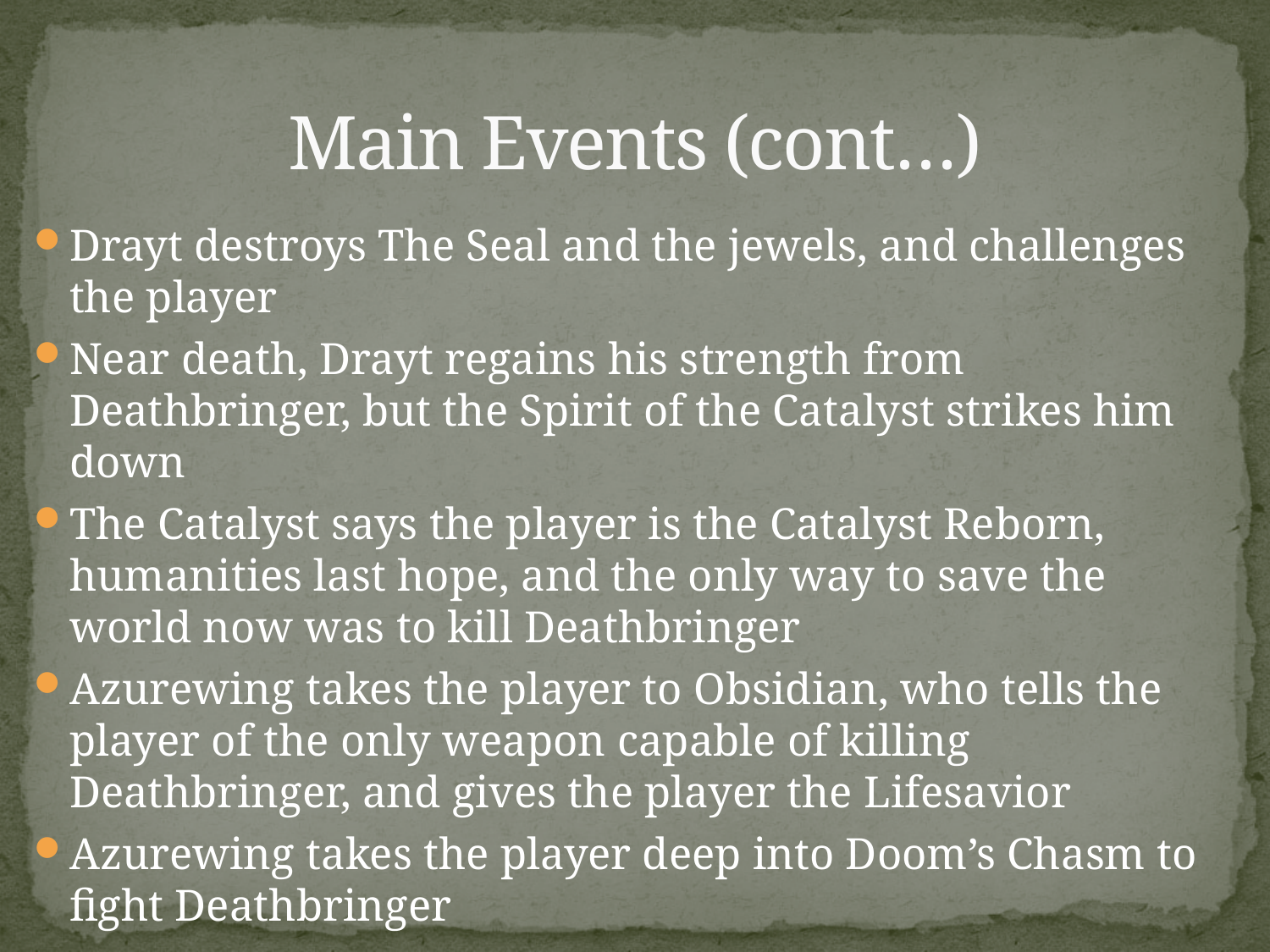

# Main Events (cont…)
Drayt destroys The Seal and the jewels, and challenges the player
Near death, Drayt regains his strength from Deathbringer, but the Spirit of the Catalyst strikes him down
The Catalyst says the player is the Catalyst Reborn, humanities last hope, and the only way to save the world now was to kill Deathbringer
Azurewing takes the player to Obsidian, who tells the player of the only weapon capable of killing Deathbringer, and gives the player the Lifesavior
Azurewing takes the player deep into Doom’s Chasm to fight Deathbringer